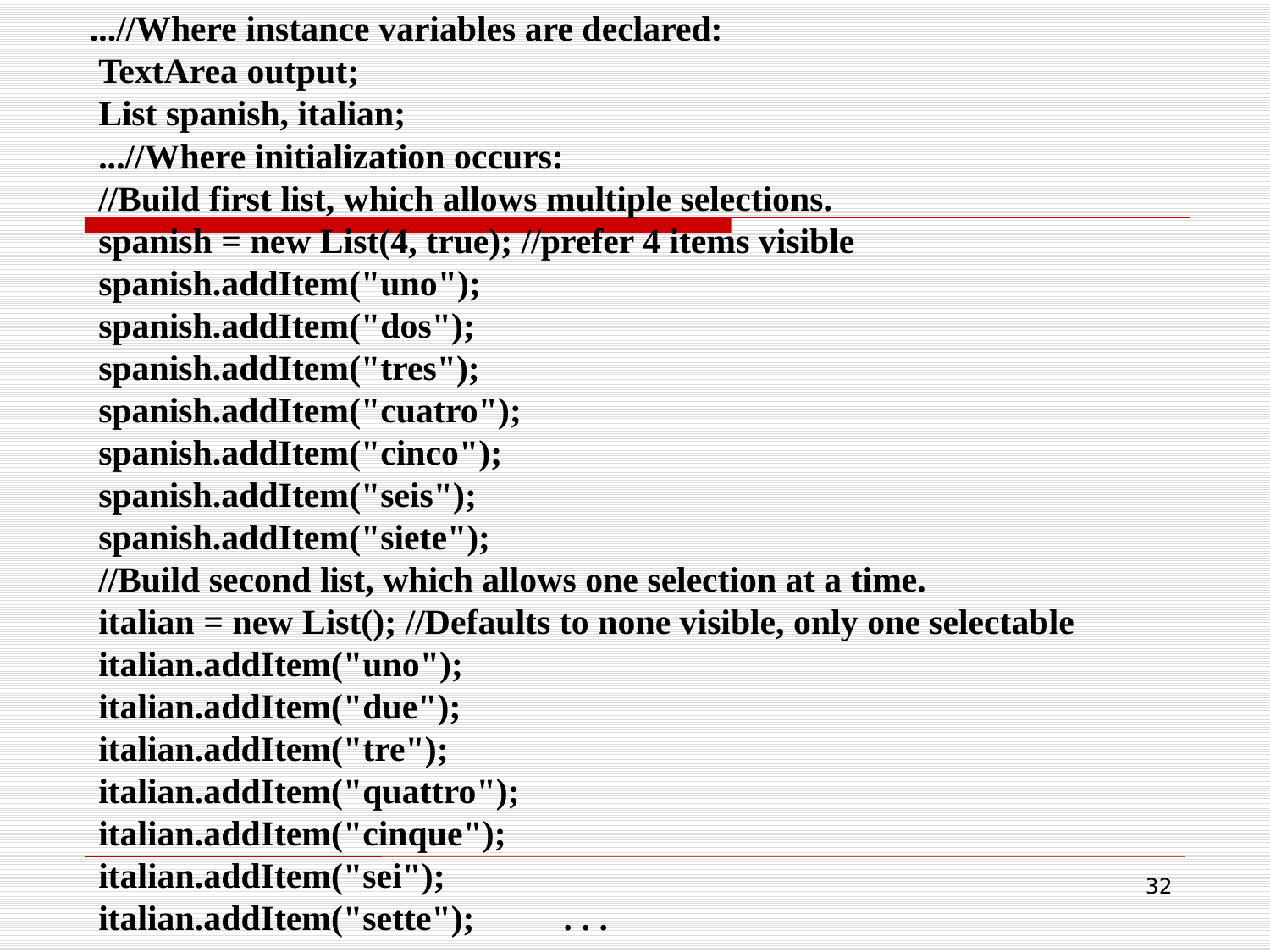

...//Where instance variables are declared:
    TextArea output;
    List spanish, italian;
    ...//Where initialization occurs:
    //Build first list, which allows multiple selections.
    spanish = new List(4, true); //prefer 4 items visible
    spanish.addItem("uno");
    spanish.addItem("dos");
    spanish.addItem("tres");
    spanish.addItem("cuatro");
    spanish.addItem("cinco");
    spanish.addItem("seis");
    spanish.addItem("siete");
    //Build second list, which allows one selection at a time.
    italian = new List(); //Defaults to none visible, only one selectable
    italian.addItem("uno");
    italian.addItem("due");
    italian.addItem("tre");
    italian.addItem("quattro");
    italian.addItem("cinque");
    italian.addItem("sei");
    italian.addItem("sette");          . . .
32